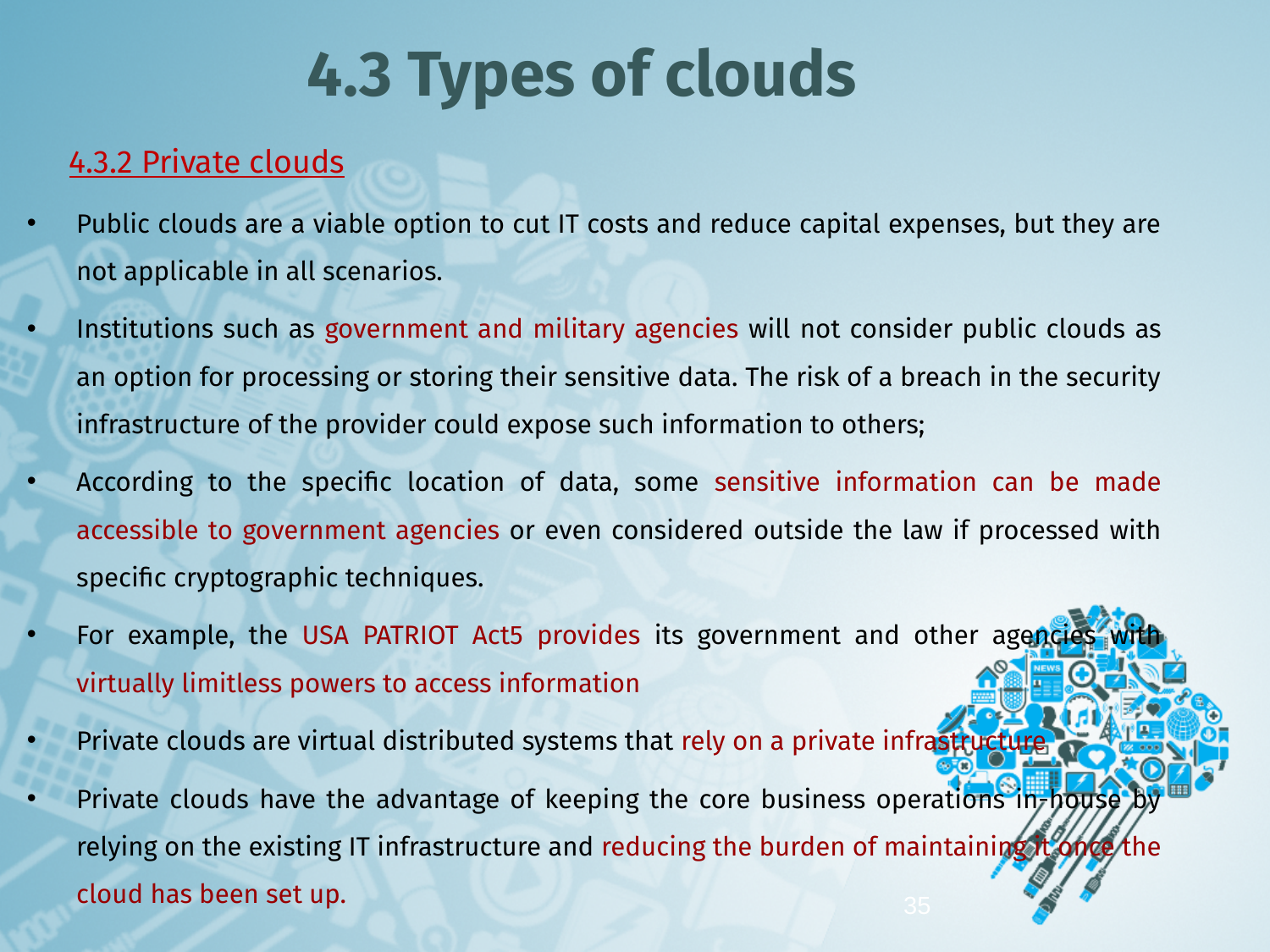

# 4.3 Types of clouds
4.3.2 Private clouds
Public clouds are a viable option to cut IT costs and reduce capital expenses, but they are not applicable in all scenarios.
Institutions such as government and military agencies will not consider public clouds as an option for processing or storing their sensitive data. The risk of a breach in the security infrastructure of the provider could expose such information to others;
According to the specific location of data, some sensitive information can be made accessible to government agencies or even considered outside the law if processed with specific cryptographic techniques.
For example, the USA PATRIOT Act5 provides its government and other agencies with virtually limitless powers to access information
Private clouds are virtual distributed systems that rely on a private infrastructure
Private clouds have the advantage of keeping the core business operations in-house by relying on the existing IT infrastructure and reducing the burden of maintaining it once the cloud has been set up.

35